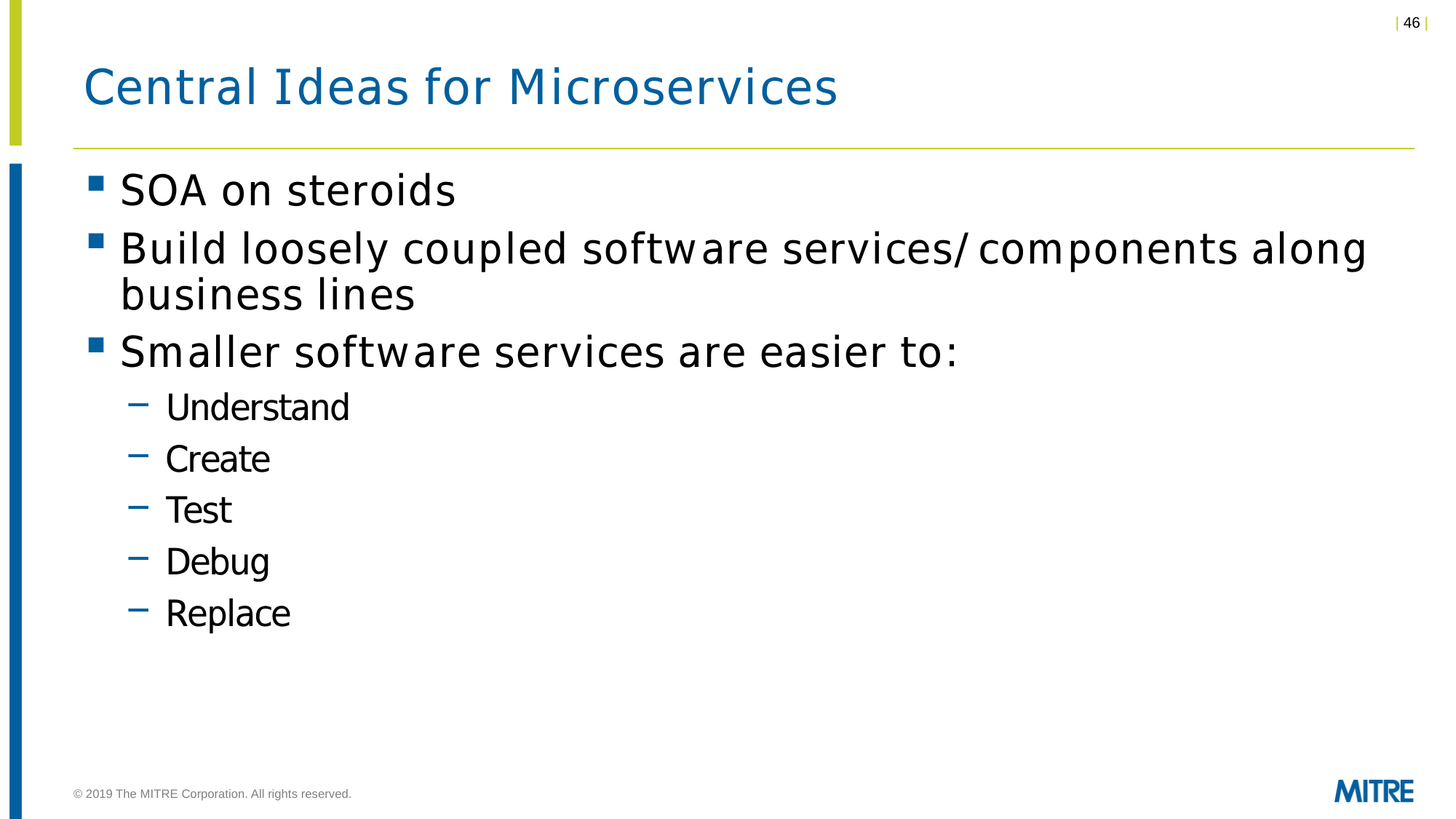

# Central Ideas for Microservices
SOA on steroids
Build loosely coupled software services/components along business lines
Smaller software services are easier to:
Understand
Create
Test
Debug
Replace
© 2019 The MITRE Corporation. All rights reserved.